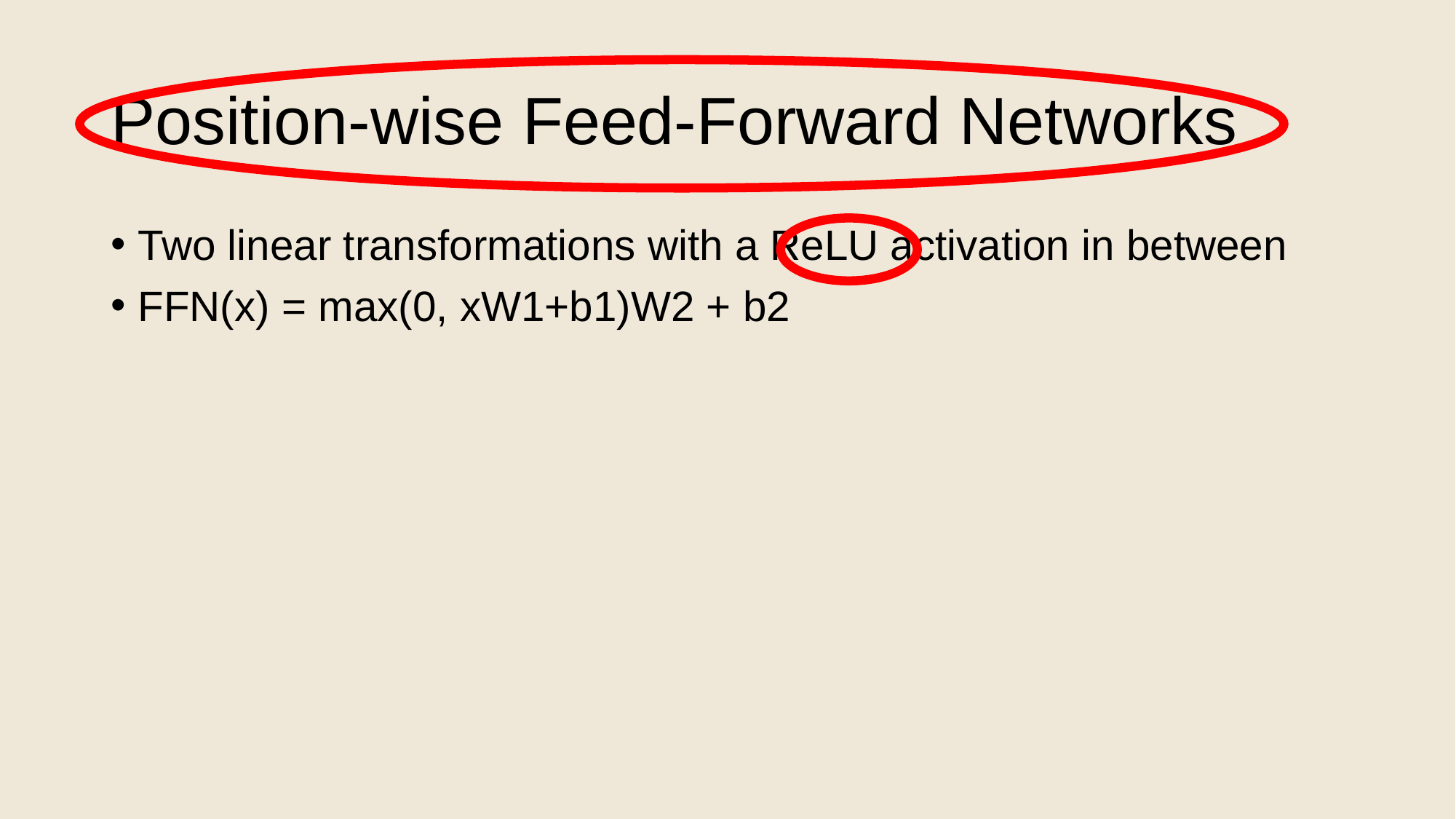

# Position-wise Feed-Forward Networks

Two linear transformations with a ReLU activation in between
FFN(x) = max(0, xW1+b1)W2 + b2